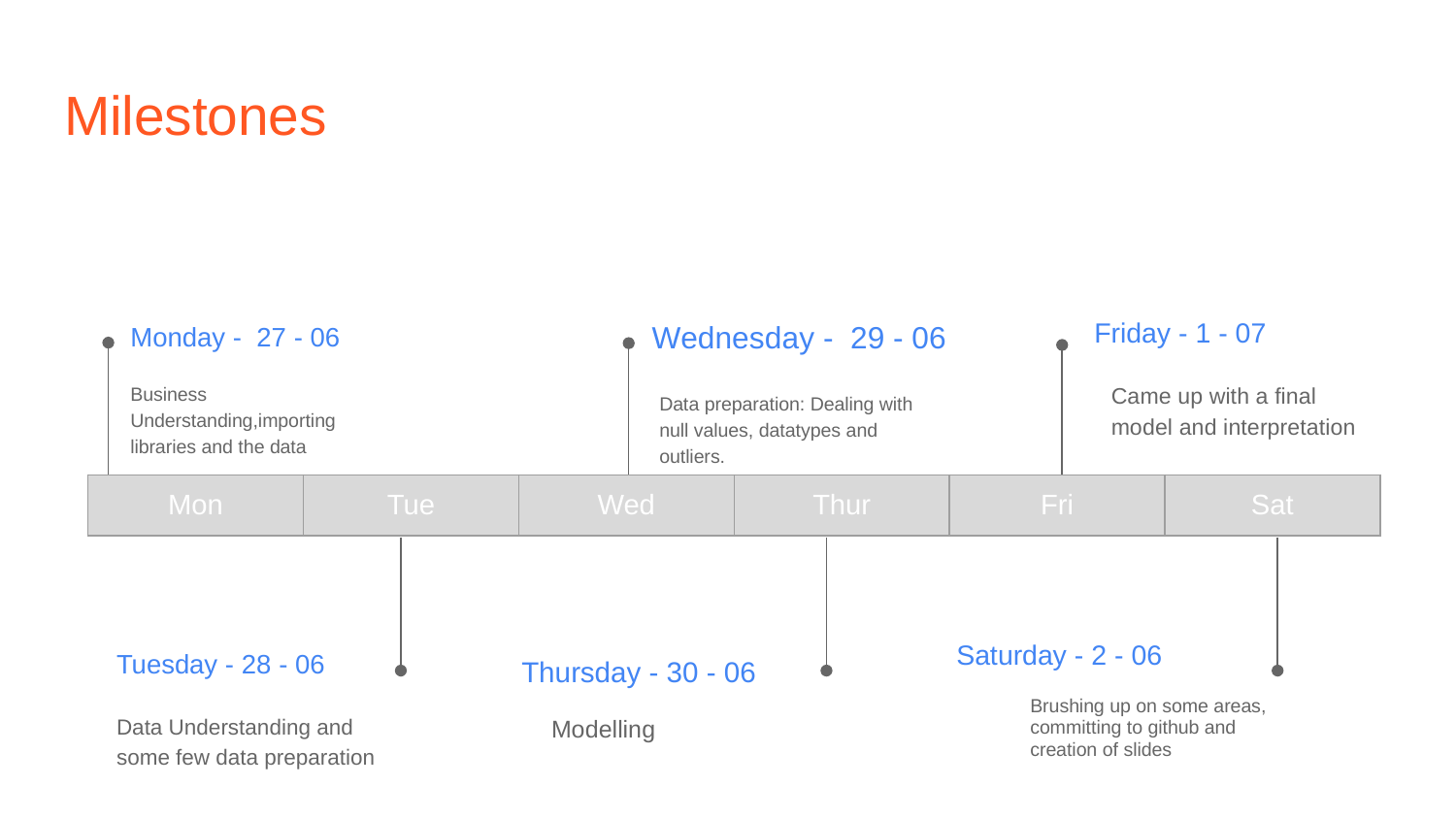

# Milestones
Friday - 1 - 07
Monday -  27 - 06
Wednesday -  29 - 06
Came up with a final model and interpretation
Business Understanding,importing libraries and the data
Data preparation: Dealing with null values, datatypes and outliers.
| Mon | Tue | Wed | Thur | Fri | Sat |
| --- | --- | --- | --- | --- | --- |
Saturday - 2 - 06
Tuesday - 28 - 06
Thursday - 30 - 06
Brushing up on some areas, committing to github and creation of slides
Data Understanding and some few data preparation
Modelling